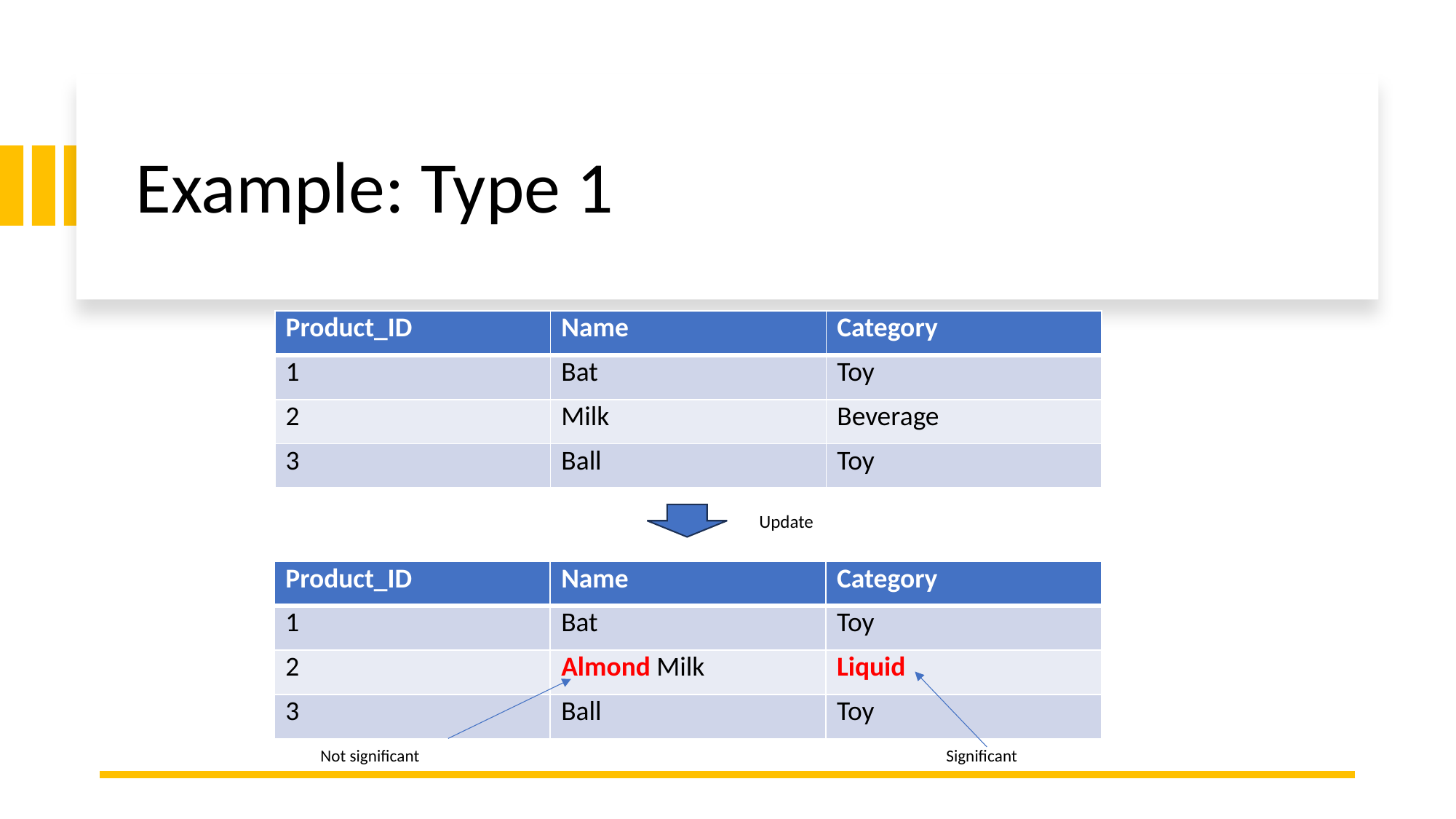

# Example: Type 1

| Product\_ID | Name | Category |
| --- | --- | --- |
| 1 | Bat | Toy |
| 2 | Milk | Beverage |
| 3 | Ball | Toy |

Update
| Product\_ID | Name | Category |
| --- | --- | --- |
| 1 | Bat | Toy |
| 2 | Almond Milk | Liquid |
| 3 | Ball | Toy |
7
Significant
Not significant